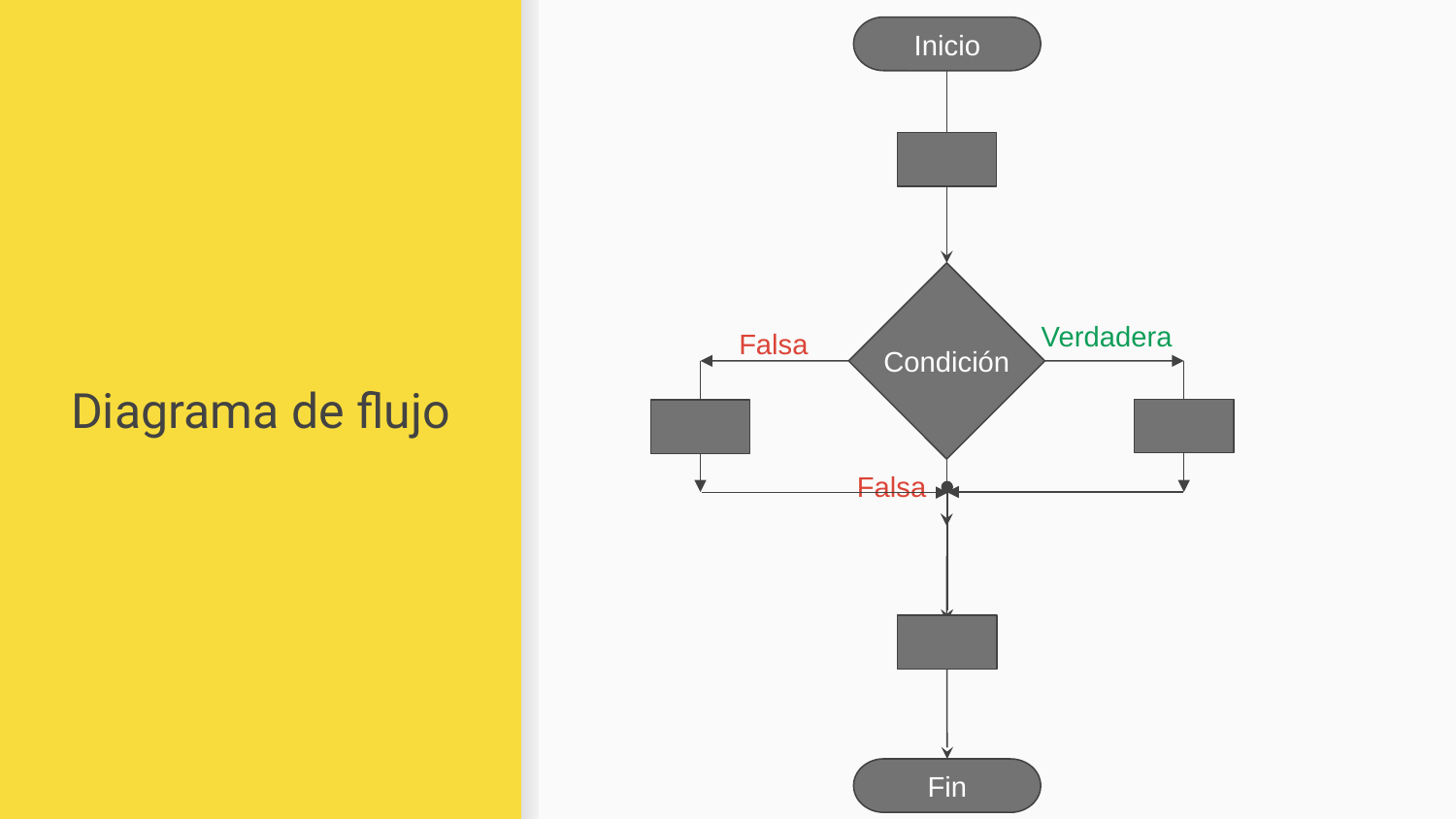

Inicio

Verdadera
Falsa
Condición
# Diagrama de flujo

Falsa

Fin